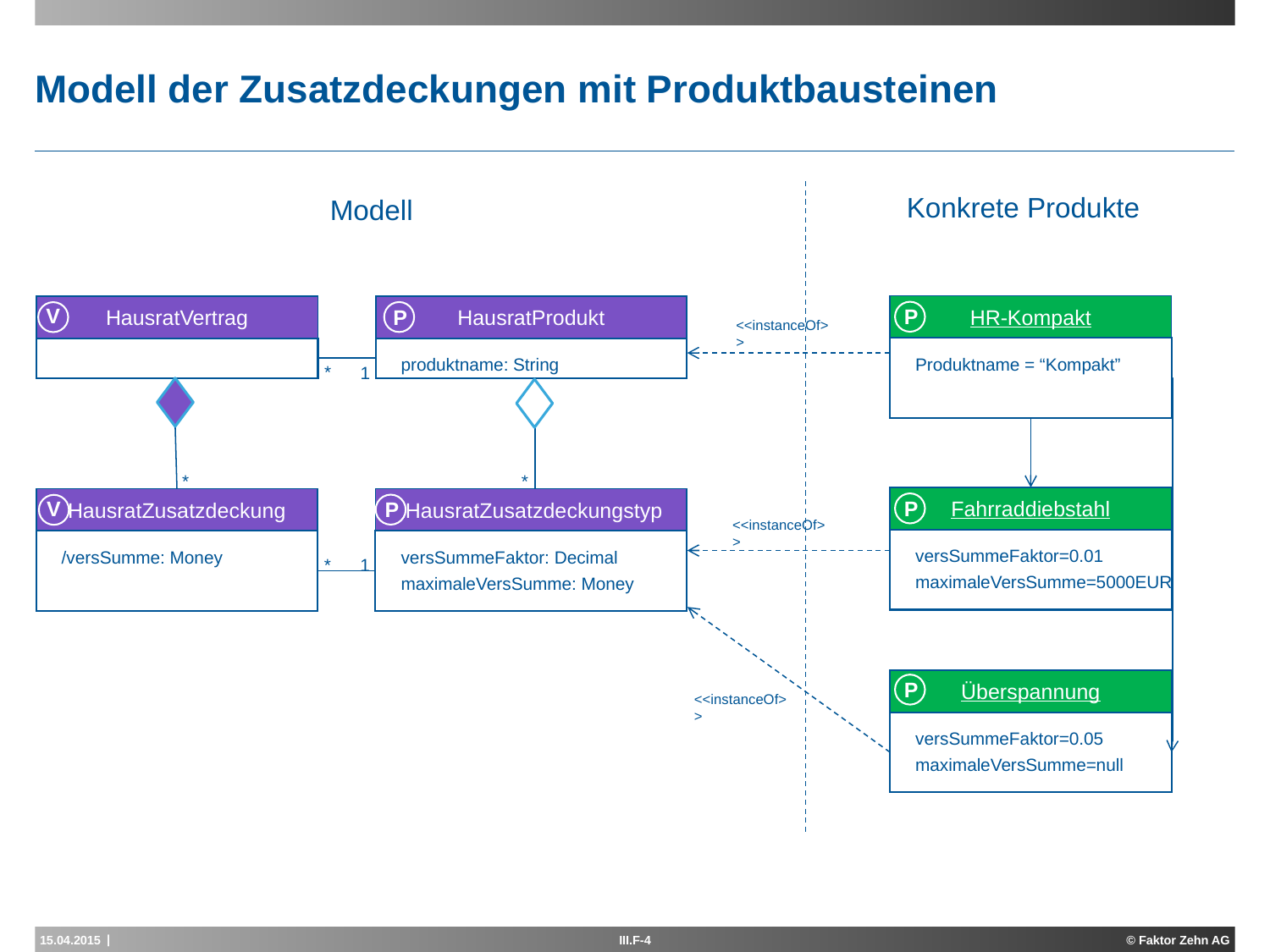

# Modell der Zusatzdeckungen mit Produktbausteinen
Konkrete Produkte
Modell
HR-Kompakt
Produktname = “Kompakt”
HausratVertrag

HausratProdukt
produktname: String
P
P
V
<<instanceOf>>
*
1

*
*
Fahrraddiebstahl
versSummeFaktor=0.01
maximaleVersSumme=5000EUR
HausratZusatzdeckung
/versSumme: Money
 HausratZusatzdeckungstyp
versSummeFaktor: Decimal
maximaleVersSumme: Money
P
P
V
<<instanceOf>>
*
1
Überspannung
versSummeFaktor=0.05
maximaleVersSumme=null
P
<<instanceOf>>
15.04.2015
III.F-4